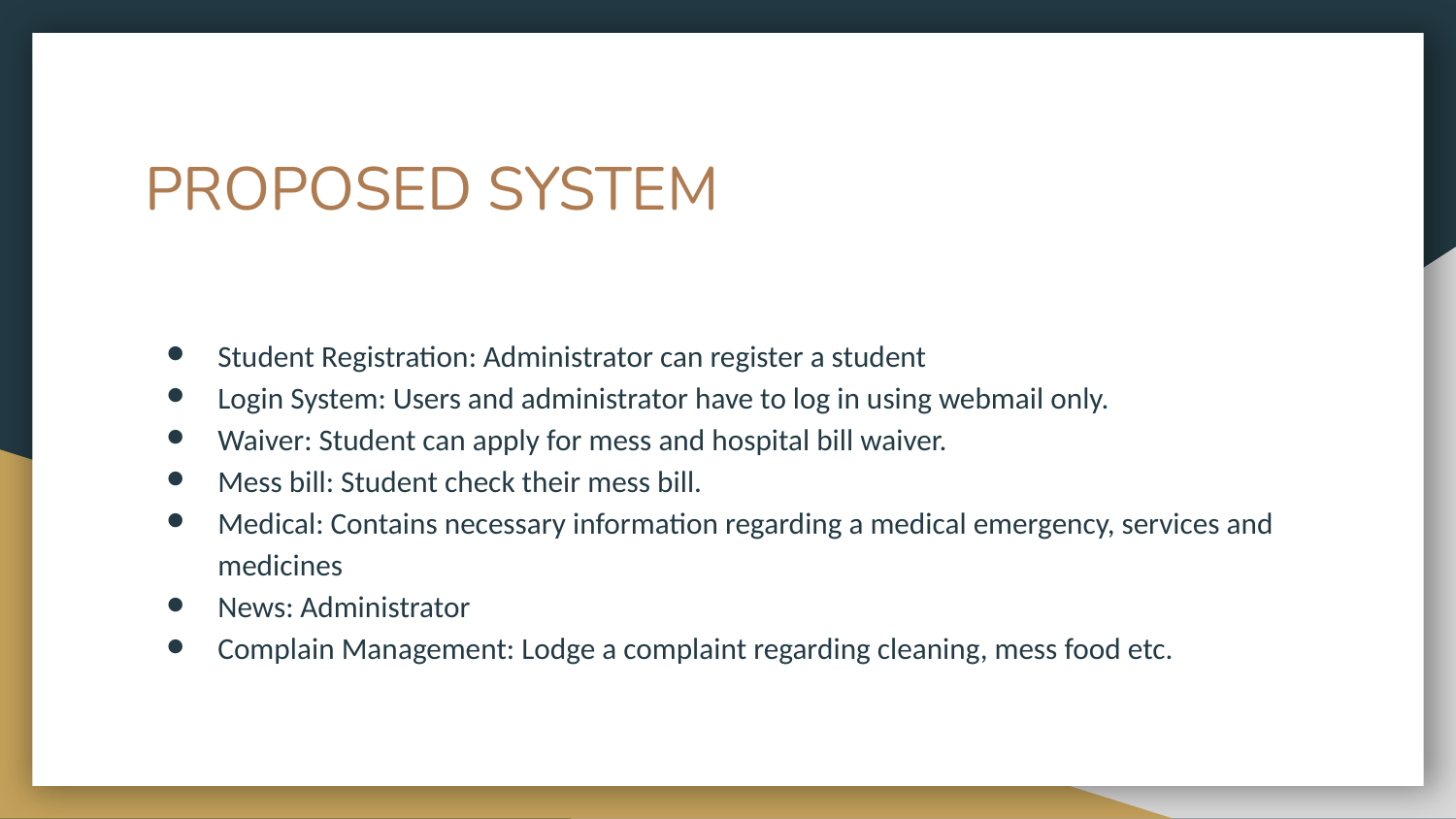

# PROPOSED SYSTEM
Student Registration: Administrator can register a student
Login System: Users and administrator have to log in using webmail only.
Waiver: Student can apply for mess and hospital bill waiver.
Mess bill: Student check their mess bill.
Medical: Contains necessary information regarding a medical emergency, services and medicines
News: Administrator
Complain Management: Lodge a complaint regarding cleaning, mess food etc.